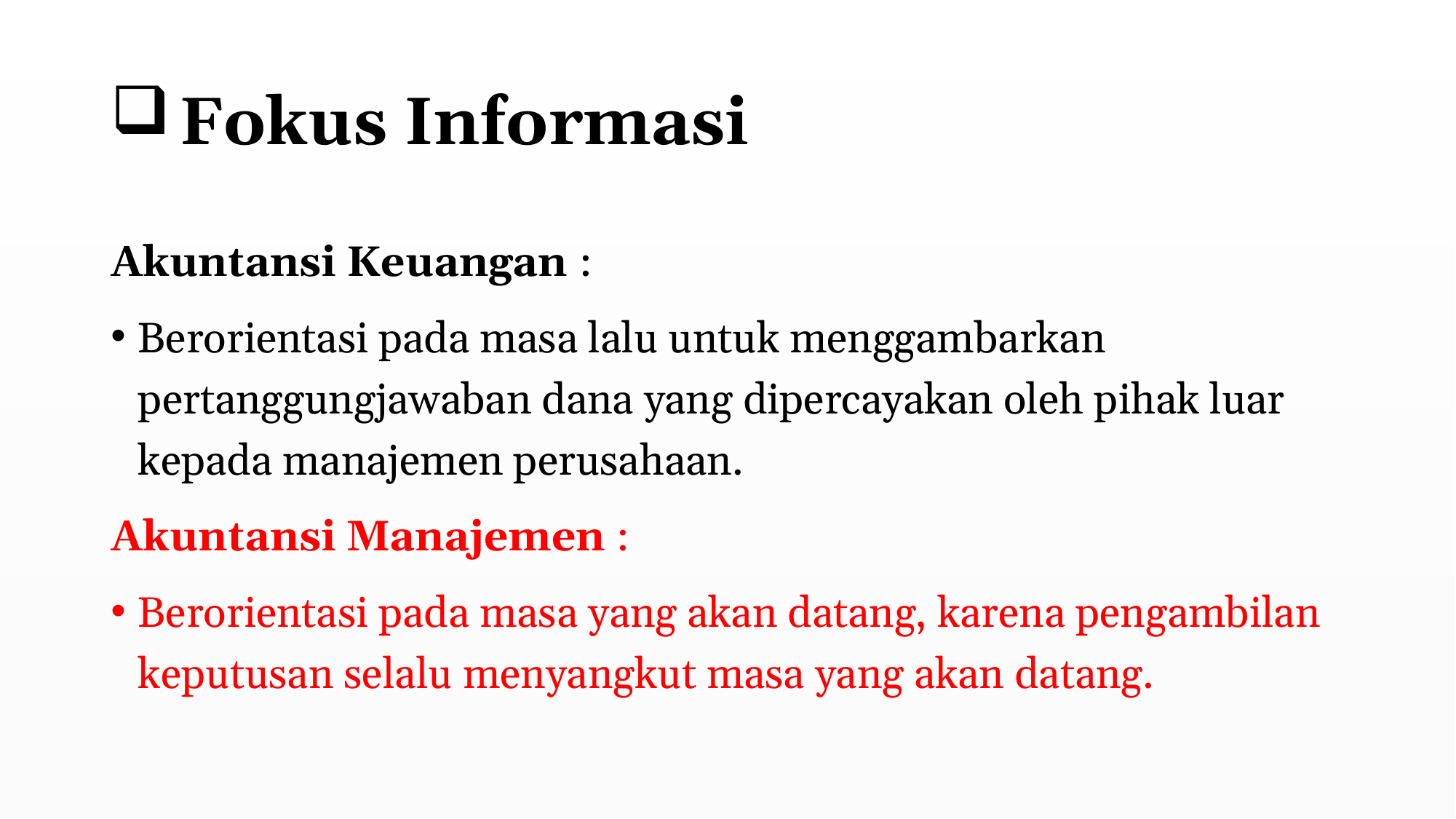

# Fokus Informasi
Akuntansi Keuangan :
Berorientasi pada masa lalu untuk menggambarkan pertanggungjawaban dana yang dipercayakan oleh pihak luar kepada manajemen perusahaan.
Akuntansi Manajemen :
Berorientasi pada masa yang akan datang, karena pengambilan keputusan selalu menyangkut masa yang akan datang.